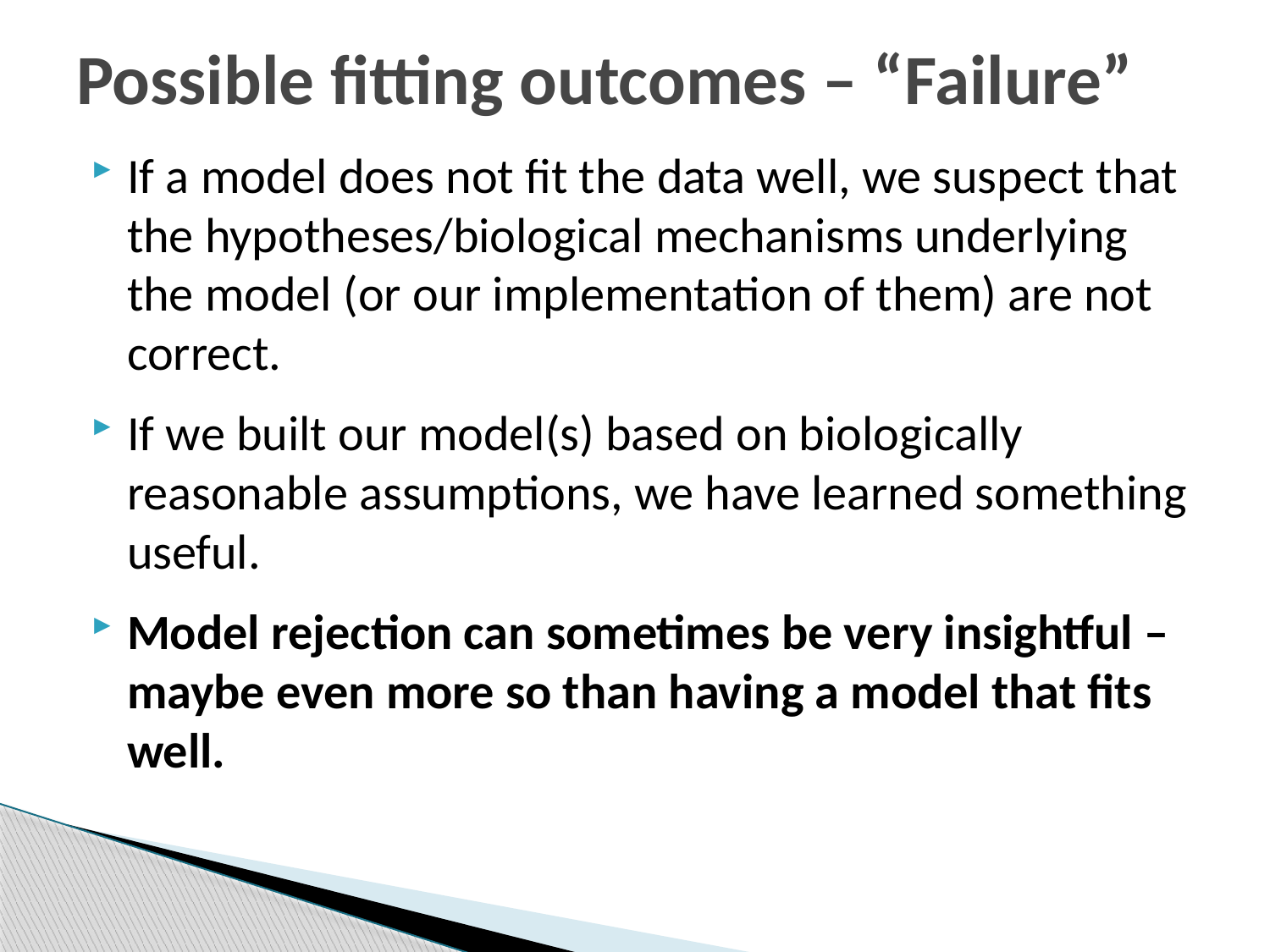

# Possible fitting outcomes – “Failure”
If a model does not fit the data well, we suspect that the hypotheses/biological mechanisms underlying the model (or our implementation of them) are not correct.
If we built our model(s) based on biologically reasonable assumptions, we have learned something useful.
Model rejection can sometimes be very insightful – maybe even more so than having a model that fits well.